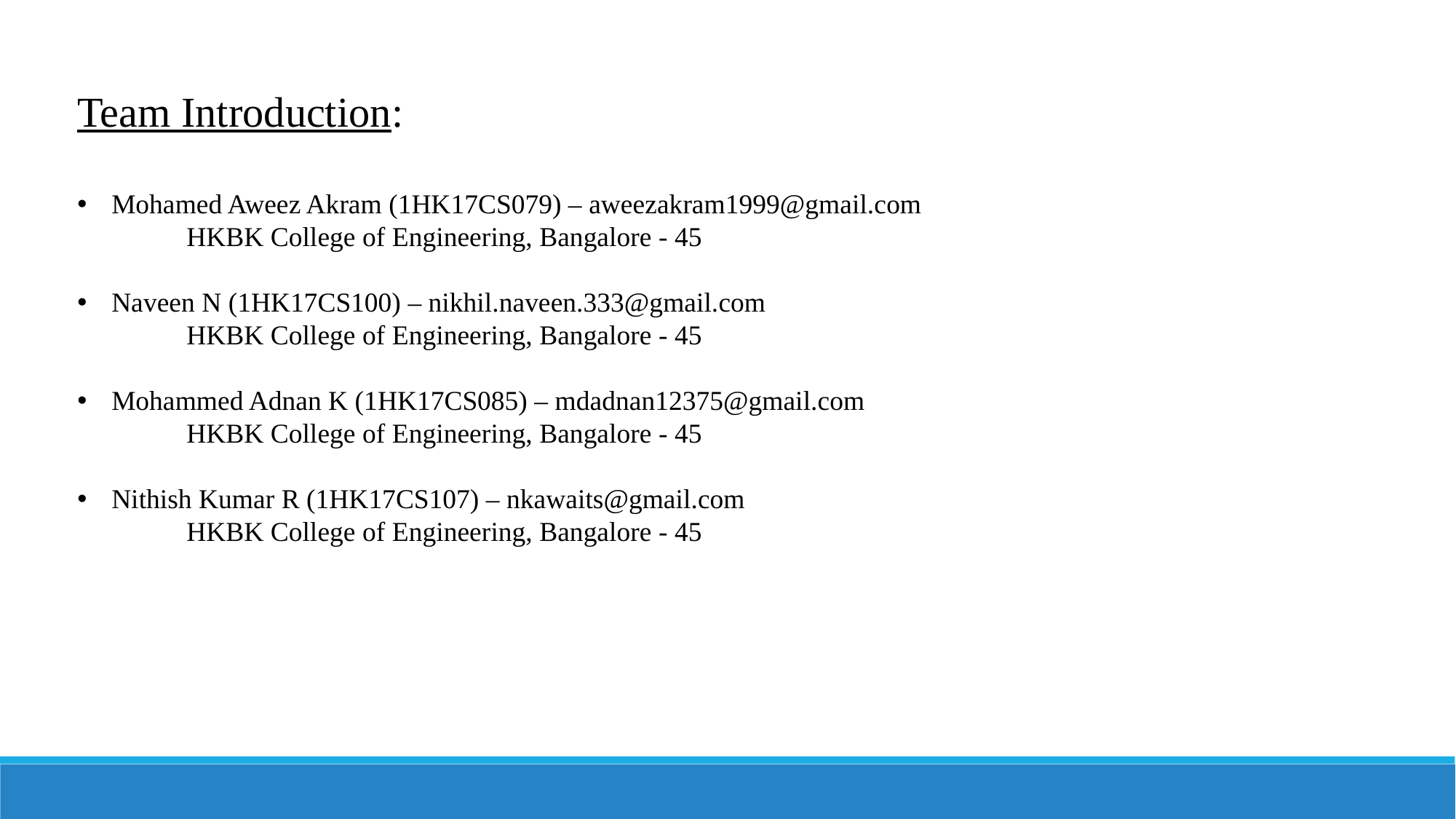

Team Introduction:

Mohamed Aweez Akram (1HK17CS079) – aweezakram1999@gmail.com
	HKBK College of Engineering, Bangalore - 45

Naveen N (1HK17CS100) – nikhil.naveen.333@gmail.com
	HKBK College of Engineering, Bangalore - 45

Mohammed Adnan K (1HK17CS085) – mdadnan12375@gmail.com
	HKBK College of Engineering, Bangalore - 45

Nithish Kumar R (1HK17CS107) – nkawaits@gmail.com
	HKBK College of Engineering, Bangalore - 45